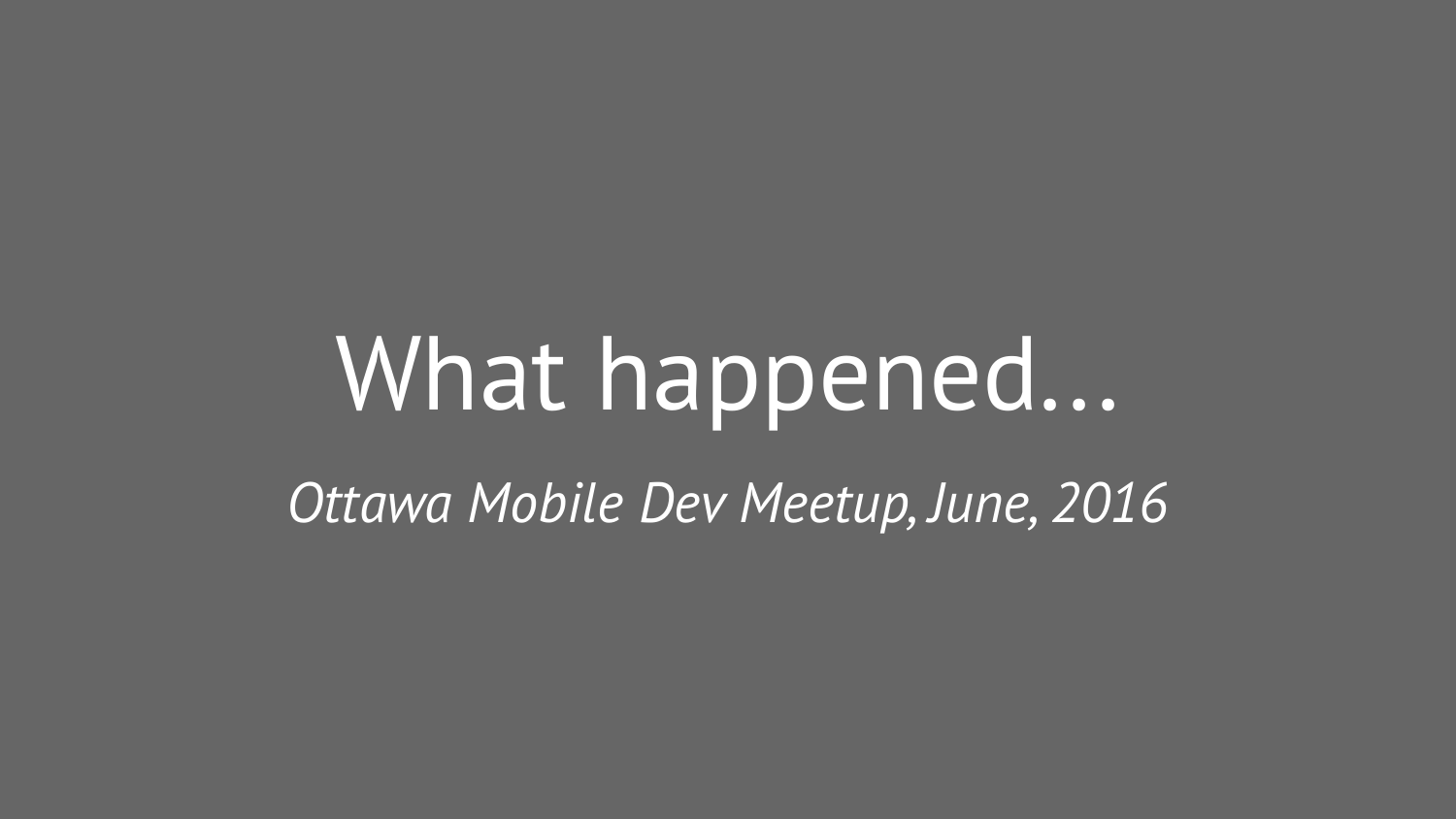

# What happened...
Ottawa Mobile Dev Meetup, June, 2016